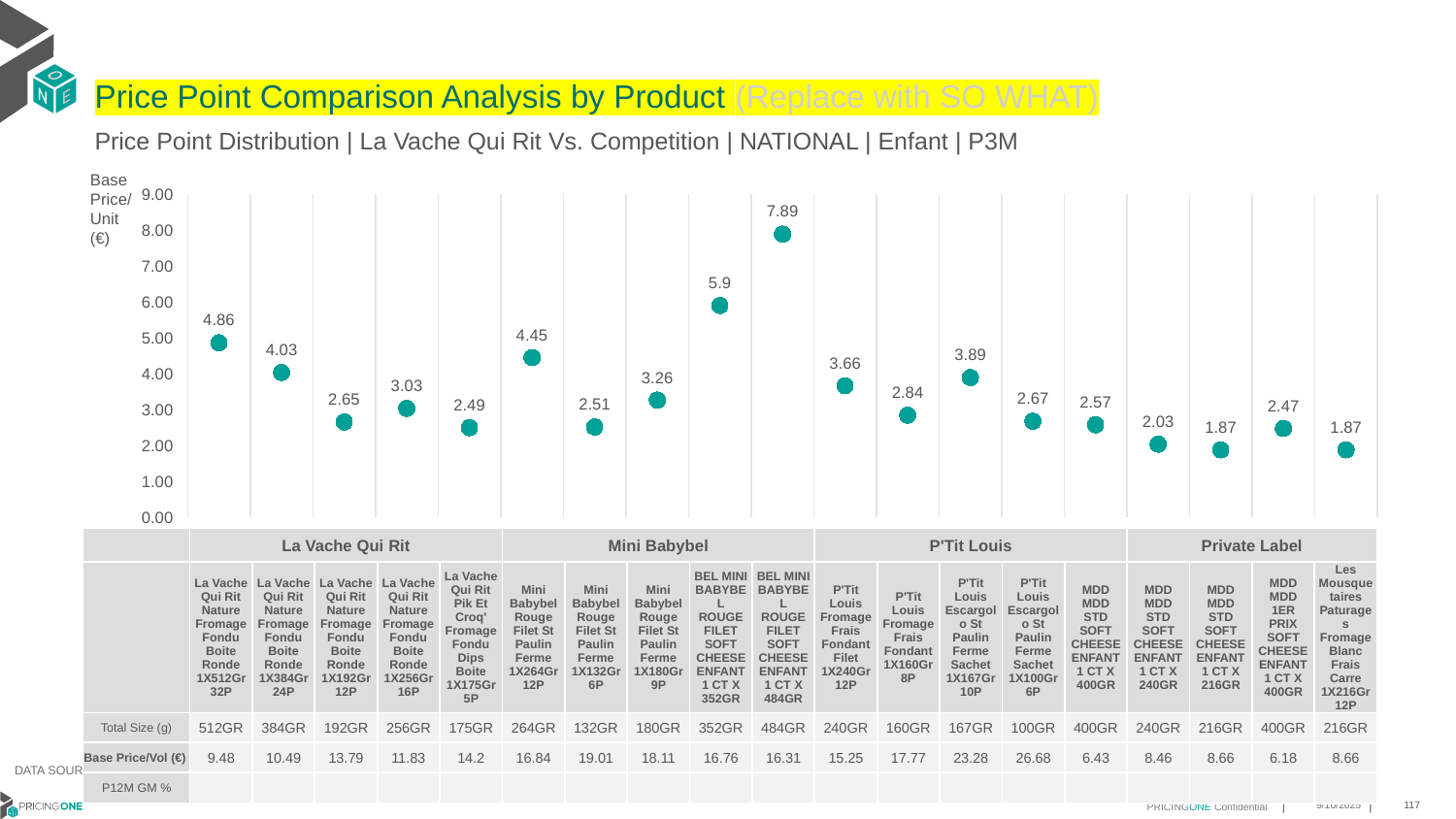

# Price Point Comparison Analysis by Product (Replace with SO WHAT)
Price Point Distribution | La Vache Qui Rit Vs. Competition | NATIONAL | Enfant | P3M
Base Price/Unit (€)

### Chart

| Category | Base Price/Unit |
|---|---|
| La Vache Qui Rit Nature Fromage Fondu Boite Ronde 1X512Gr 32P | 4.86 |
| La Vache Qui Rit Nature Fromage Fondu Boite Ronde 1X384Gr 24P | 4.03 |
| La Vache Qui Rit Nature Fromage Fondu Boite Ronde 1X192Gr 12P | 2.65 |
| La Vache Qui Rit Nature Fromage Fondu Boite Ronde 1X256Gr 16P | 3.03 |
| La Vache Qui Rit Pik Et Croq' Fromage Fondu Dips Boite 1X175Gr 5P | 2.49 |
| Mini Babybel Rouge Filet St Paulin Ferme 1X264Gr 12P | 4.45 |
| Mini Babybel Rouge Filet St Paulin Ferme 1X132Gr 6P | 2.51 |
| Mini Babybel Rouge Filet St Paulin Ferme 1X180Gr 9P | 3.26 |
| BEL MINI BABYBEL ROUGE FILET SOFT CHEESE ENFANT 1 CT X 352GR | 5.9 |
| BEL MINI BABYBEL ROUGE FILET SOFT CHEESE ENFANT 1 CT X 484GR | 7.89 |
| P'Tit Louis Fromage Frais Fondant Filet 1X240Gr 12P | 3.66 |
| P'Tit Louis Fromage Frais Fondant 1X160Gr 8P | 2.84 |
| P'Tit Louis Escargolo St Paulin Ferme Sachet 1X167Gr 10P | 3.89 |
| P'Tit Louis Escargolo St Paulin Ferme Sachet 1X100Gr 6P | 2.67 |
| MDD MDD STD SOFT CHEESE ENFANT 1 CT X 400GR | 2.57 |
| MDD MDD STD SOFT CHEESE ENFANT 1 CT X 240GR | 2.03 |
| MDD MDD STD SOFT CHEESE ENFANT 1 CT X 216GR | 1.87 |
| MDD MDD 1ER PRIX SOFT CHEESE ENFANT 1 CT X 400GR | 2.47 |
| Les Mousquetaires Paturages Fromage Blanc Frais Carre 1X216Gr 12P | 1.87 |
|  | La Vache Qui Rit | La Vache Qui Rit | La Vache Qui Rit | La Vache Qui Rit | La Vache Qui Rit | Mini Babybel | Mini Babybel | Mini Babybel | Mini Babybel | Mini Babybel | P'Tit Louis | P'Tit Louis | P'Tit Louis | P'Tit Louis | Private Label | Private Label | Private Label | Private Label | Private Label |
| --- | --- | --- | --- | --- | --- | --- | --- | --- | --- | --- | --- | --- | --- | --- | --- | --- | --- | --- | --- |
|  | La Vache Qui Rit Nature Fromage Fondu Boite Ronde 1X512Gr 32P | La Vache Qui Rit Nature Fromage Fondu Boite Ronde 1X384Gr 24P | La Vache Qui Rit Nature Fromage Fondu Boite Ronde 1X192Gr 12P | La Vache Qui Rit Nature Fromage Fondu Boite Ronde 1X256Gr 16P | La Vache Qui Rit Pik Et Croq' Fromage Fondu Dips Boite 1X175Gr 5P | Mini Babybel Rouge Filet St Paulin Ferme 1X264Gr 12P | Mini Babybel Rouge Filet St Paulin Ferme 1X132Gr 6P | Mini Babybel Rouge Filet St Paulin Ferme 1X180Gr 9P | BEL MINI BABYBEL ROUGE FILET SOFT CHEESE ENFANT 1 CT X 352GR | BEL MINI BABYBEL ROUGE FILET SOFT CHEESE ENFANT 1 CT X 484GR | P'Tit Louis Fromage Frais Fondant Filet 1X240Gr 12P | P'Tit Louis Fromage Frais Fondant 1X160Gr 8P | P'Tit Louis Escargolo St Paulin Ferme Sachet 1X167Gr 10P | P'Tit Louis Escargolo St Paulin Ferme Sachet 1X100Gr 6P | MDD MDD STD SOFT CHEESE ENFANT 1 CT X 400GR | MDD MDD STD SOFT CHEESE ENFANT 1 CT X 240GR | MDD MDD STD SOFT CHEESE ENFANT 1 CT X 216GR | MDD MDD 1ER PRIX SOFT CHEESE ENFANT 1 CT X 400GR | Les Mousquetaires Paturages Fromage Blanc Frais Carre 1X216Gr 12P |
| Total Size (g) | 512GR | 384GR | 192GR | 256GR | 175GR | 264GR | 132GR | 180GR | 352GR | 484GR | 240GR | 160GR | 167GR | 100GR | 400GR | 240GR | 216GR | 400GR | 216GR |
| Base Price/Vol (€) | 9.48 | 10.49 | 13.79 | 11.83 | 14.2 | 16.84 | 19.01 | 18.11 | 16.76 | 16.31 | 15.25 | 17.77 | 23.28 | 26.68 | 6.43 | 8.46 | 8.66 | 6.18 | 8.66 |
| P12M GM % |  |  |  |  |  |  |  |  |  |  |  |  |  |  |  |  |  |  |  |
DATA SOURCE: Trade Panel/Retailer Data | July 2025

9/10/2025
117